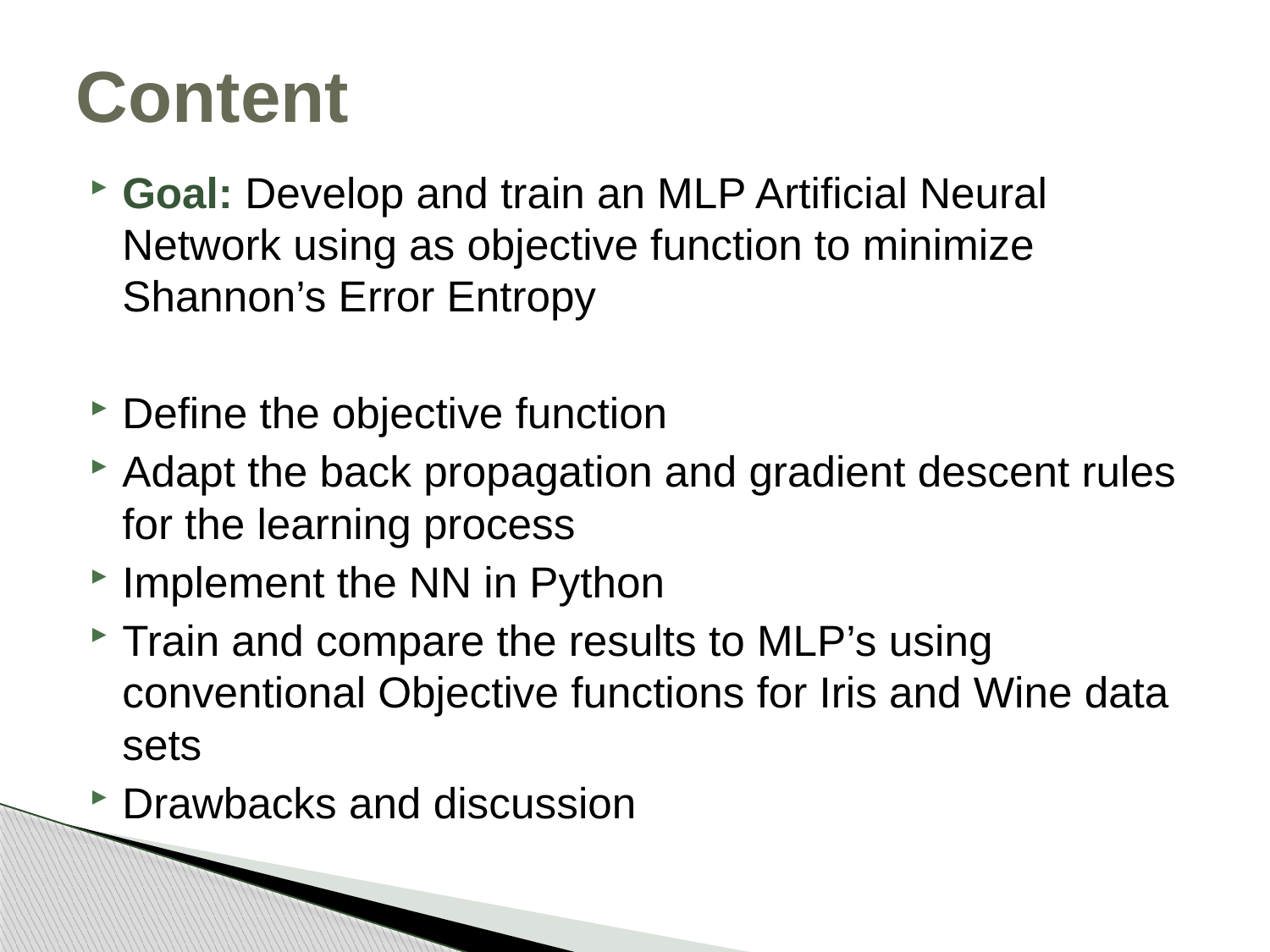

# Content
Goal: Develop and train an MLP Artificial Neural Network using as objective function to minimize Shannon’s Error Entropy

Define the objective function
Adapt the back propagation and gradient descent rules for the learning process
Implement the NN in Python
Train and compare the results to MLP’s using conventional Objective functions for Iris and Wine data sets
Drawbacks and discussion